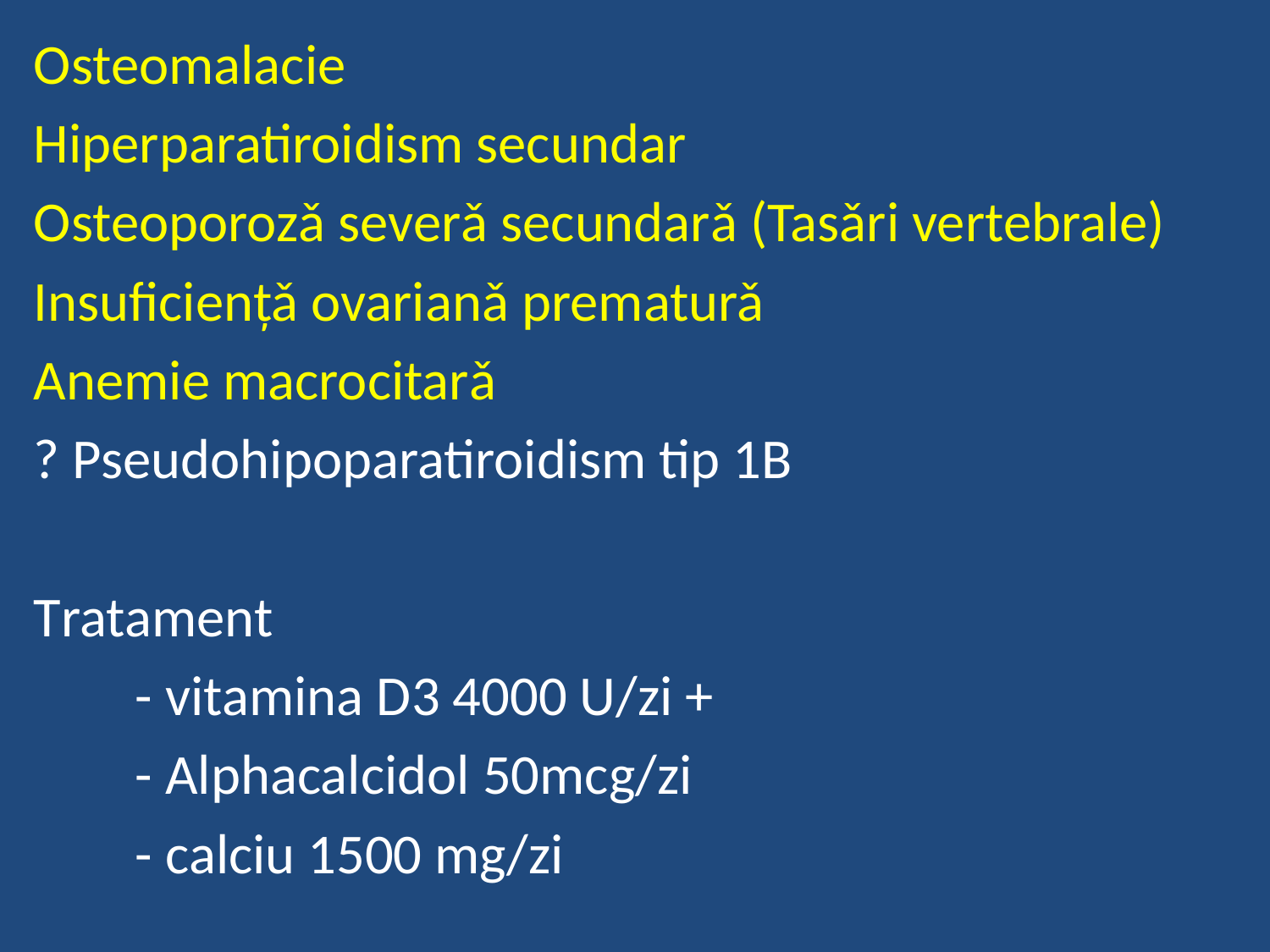

Osteomalacie
Hiperparatiroidism secundar
Osteoporozǎ severǎ secundarǎ (Tasǎri vertebrale)
Insuficiențǎ ovarianǎ prematurǎ
Anemie macrocitarǎ
? Pseudohipoparatiroidism tip 1B

Tratament
        - vitamina D3 4000 U/zi +
        - Alphacalcidol 50mcg/zi
        - calciu 1500 mg/zi